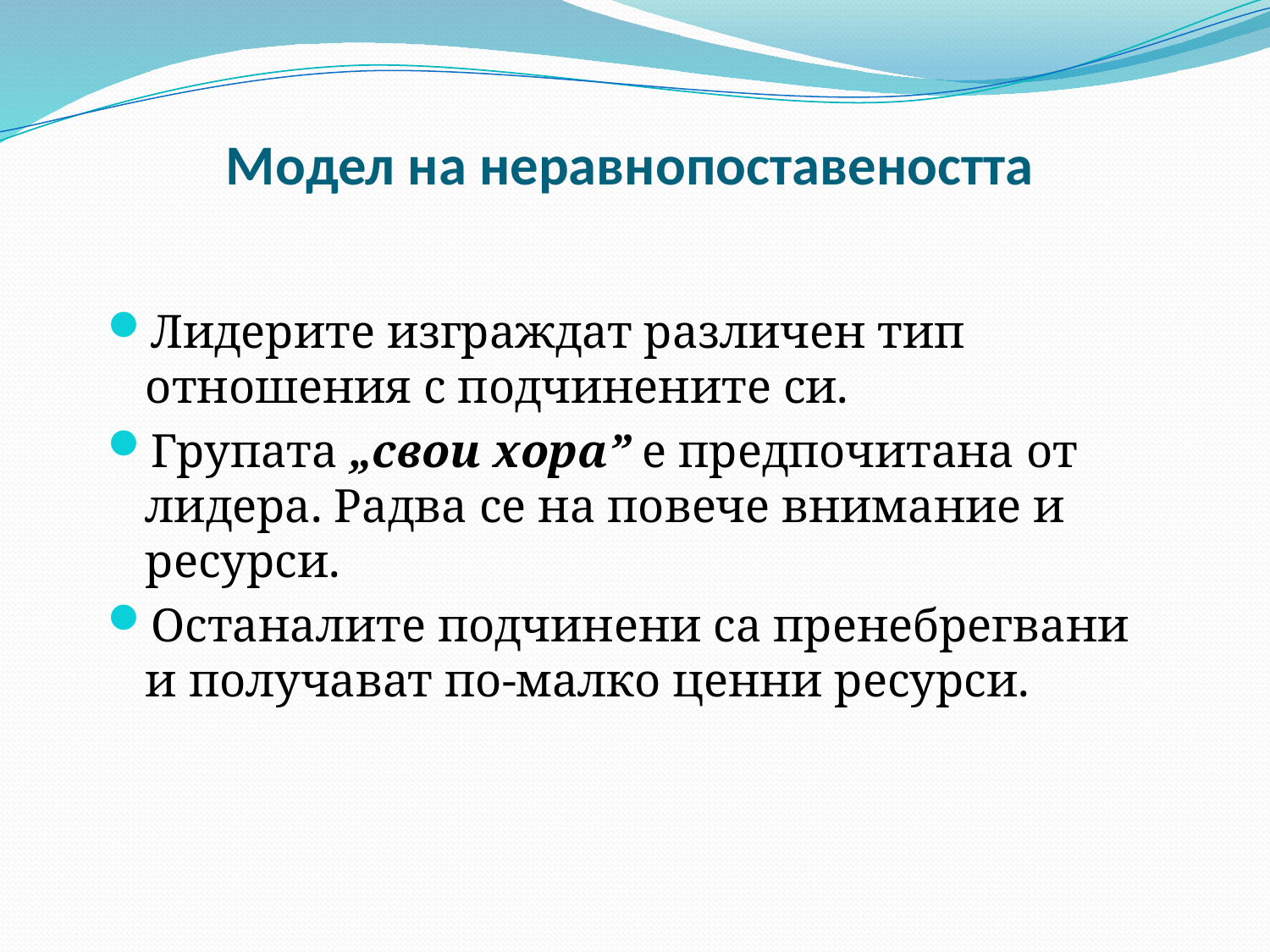

# Модел на неравнопоставеността
Лидерите изграждат различен тип отношения с подчинените си.
Групата „свои хора” е предпочитана от лидера. Радва се на повече внимание и ресурси.
Останалите подчинени са пренебрегвани и получават по-малко ценни ресурси.